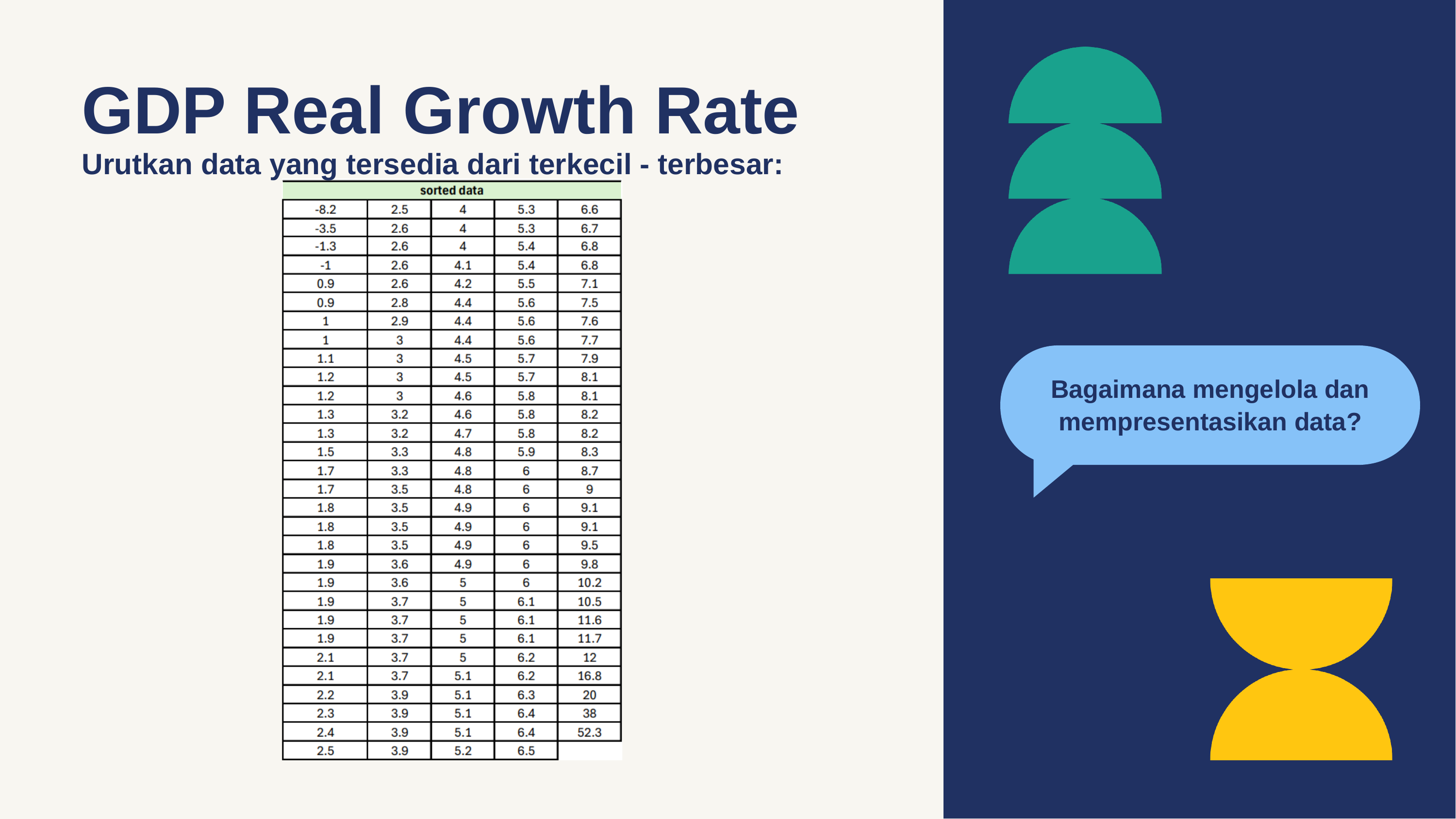

GDP Real Growth Rate
Urutkan data yang tersedia dari terkecil - terbesar:

Bagaimana mengelola dan mempresentasikan data?